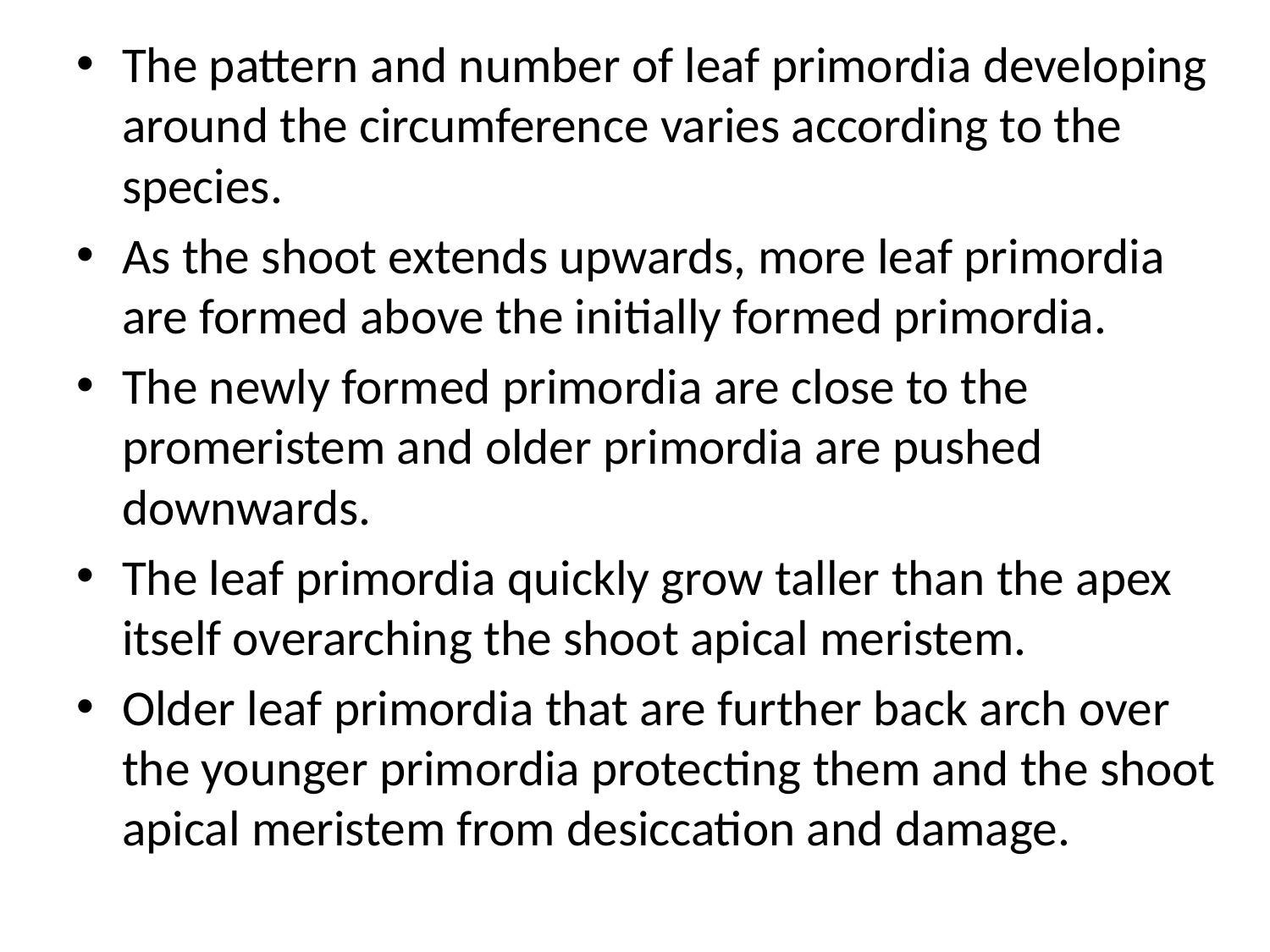

The pattern and number of leaf primordia developing around the circumference varies according to the species.
As the shoot extends upwards, more leaf primordia are formed above the initially formed primordia.
The newly formed primordia are close to the promeristem and older primordia are pushed downwards.
The leaf primordia quickly grow taller than the apex itself overarching the shoot apical meristem.
Older leaf primordia that are further back arch over the younger primordia protecting them and the shoot apical meristem from desiccation and damage.